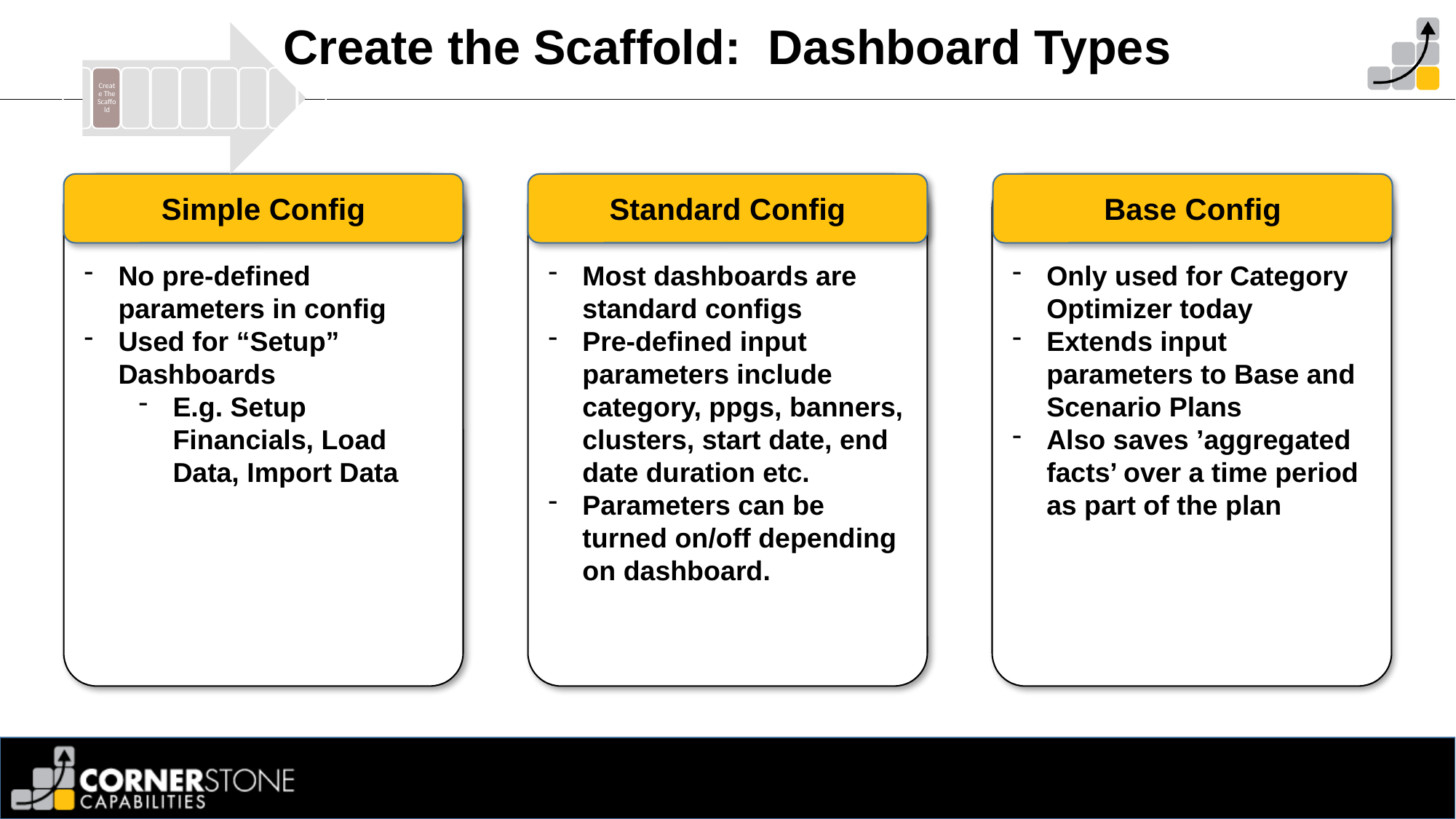

# Create the Scaffold:  Dashboard Types

Create The Scaffold

Only used for Category Optimizer today
Extends input parameters to Base and Scenario Plans
Also saves ’aggregated facts’ over a time period as part of the plan

Most dashboards are standard configs
Pre-defined input parameters include category, ppgs, banners, clusters, start date, end date duration etc.
Parameters can be turned on/off depending on dashboard.
Base Config

No pre-defined parameters in config
Used for “Setup” Dashboards
E.g. Setup Financials, Load Data, Import Data
Simple Config
Standard Config